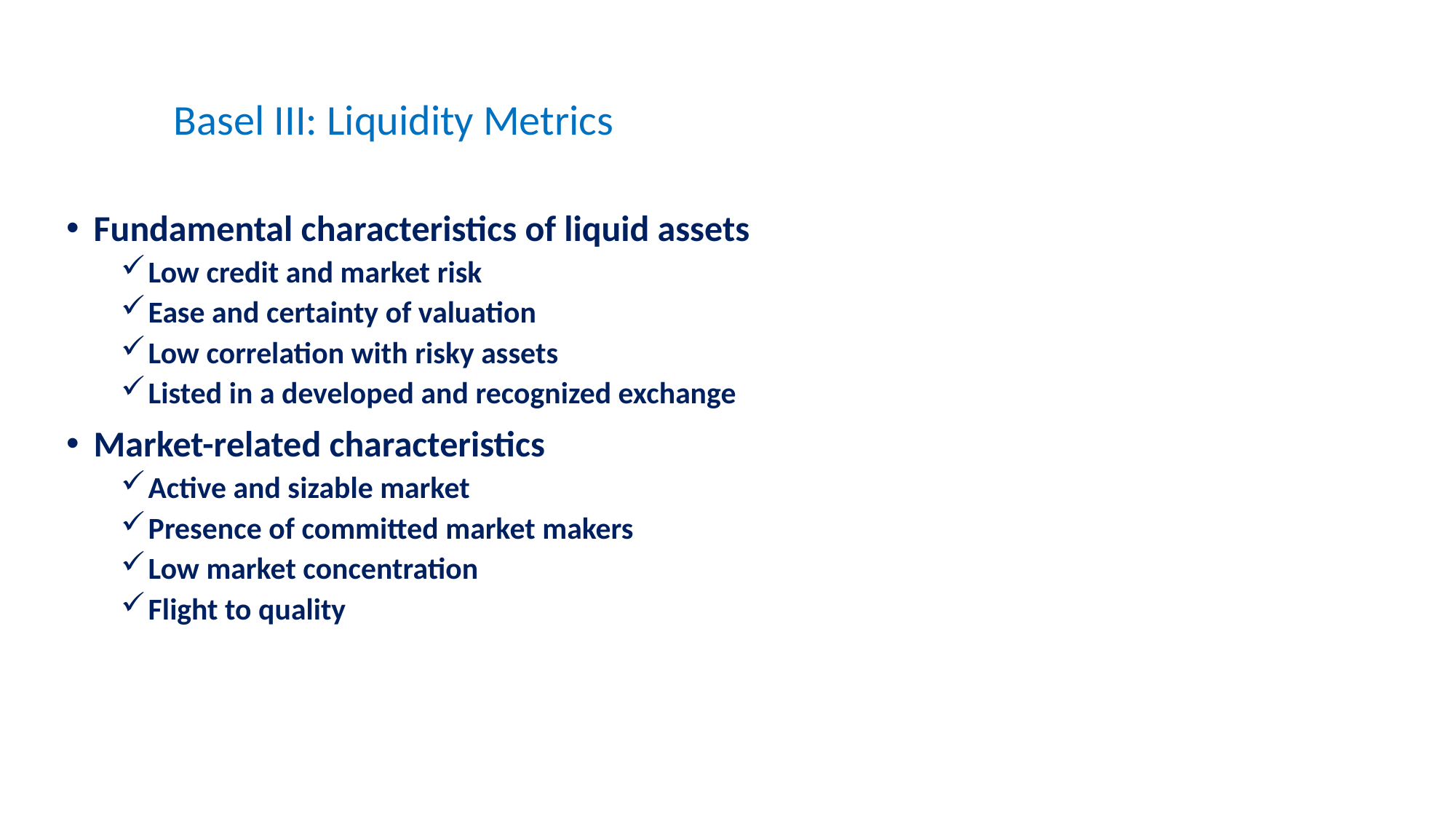

# Basel III: Liquidity Metrics
Fundamental characteristics of liquid assets
Low credit and market risk
Ease and certainty of valuation
Low correlation with risky assets
Listed in a developed and recognized exchange
Market-related characteristics
Active and sizable market
Presence of committed market makers
Low market concentration
Flight to quality